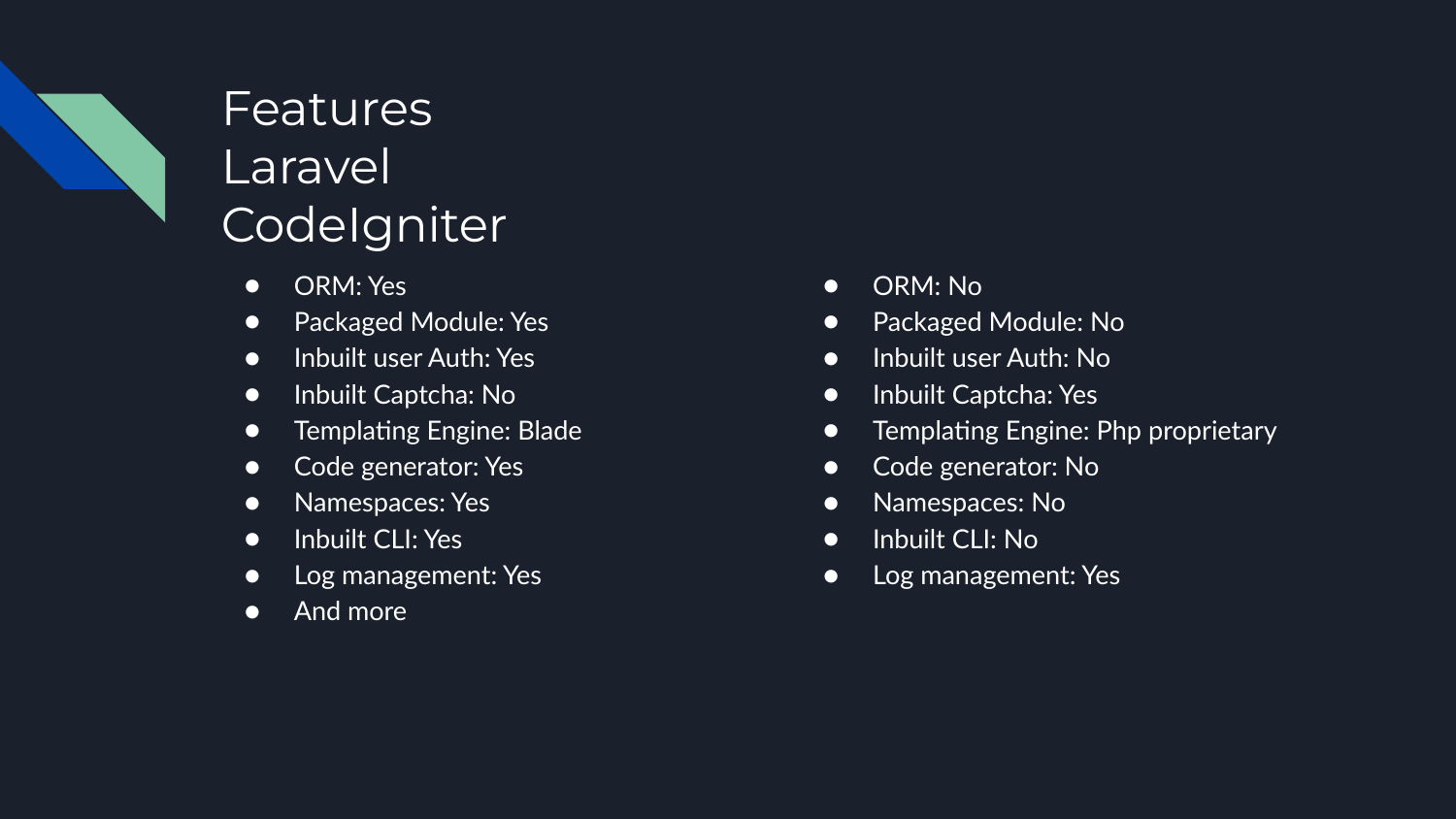

# Features
Laravel						CodeIgniter
ORM: Yes
Packaged Module: Yes
Inbuilt user Auth: Yes
Inbuilt Captcha: No
Templating Engine: Blade
Code generator: Yes
Namespaces: Yes
Inbuilt CLI: Yes
Log management: Yes
And more
ORM: No
Packaged Module: No
Inbuilt user Auth: No
Inbuilt Captcha: Yes
Templating Engine: Php proprietary
Code generator: No
Namespaces: No
Inbuilt CLI: No
Log management: Yes